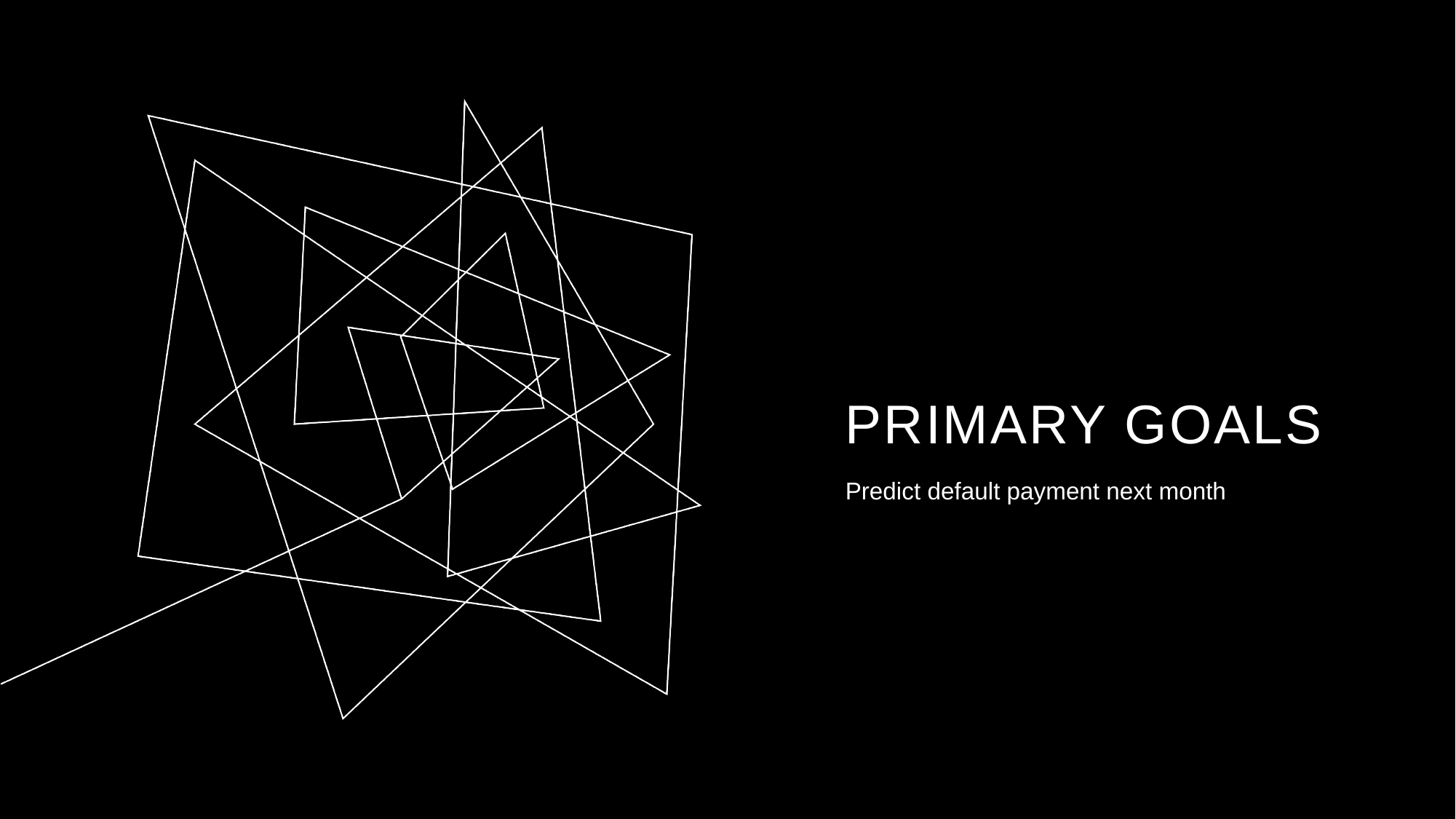

# PRIMARY GOALS
Predict default payment next month